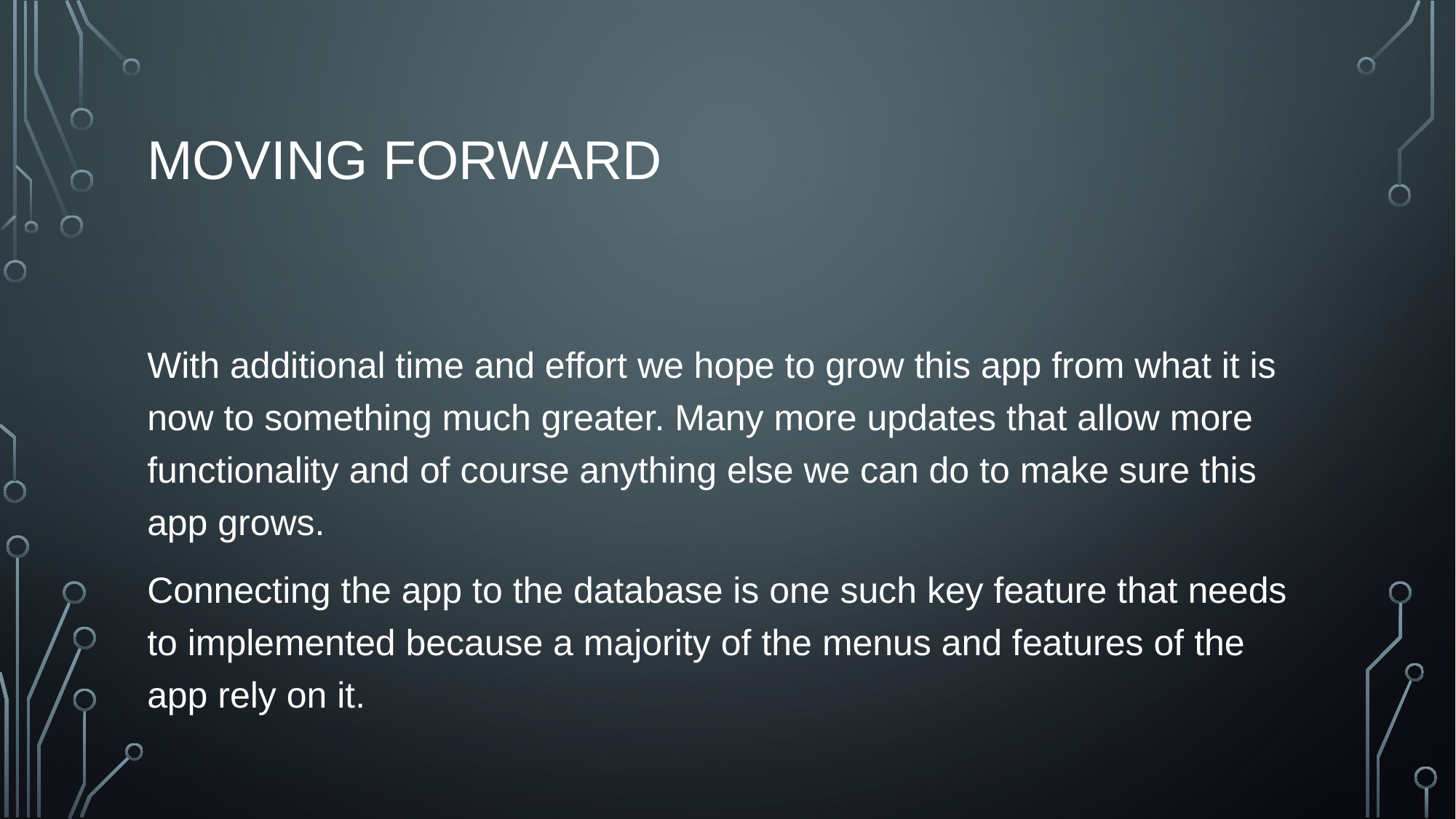

# Moving forward

With additional time and effort we hope to grow this app from what it is now to something much greater. Many more updates that allow more functionality and of course anything else we can do to make sure this app grows.
Connecting the app to the database is one such key feature that needs to implemented because a majority of the menus and features of the app rely on it.